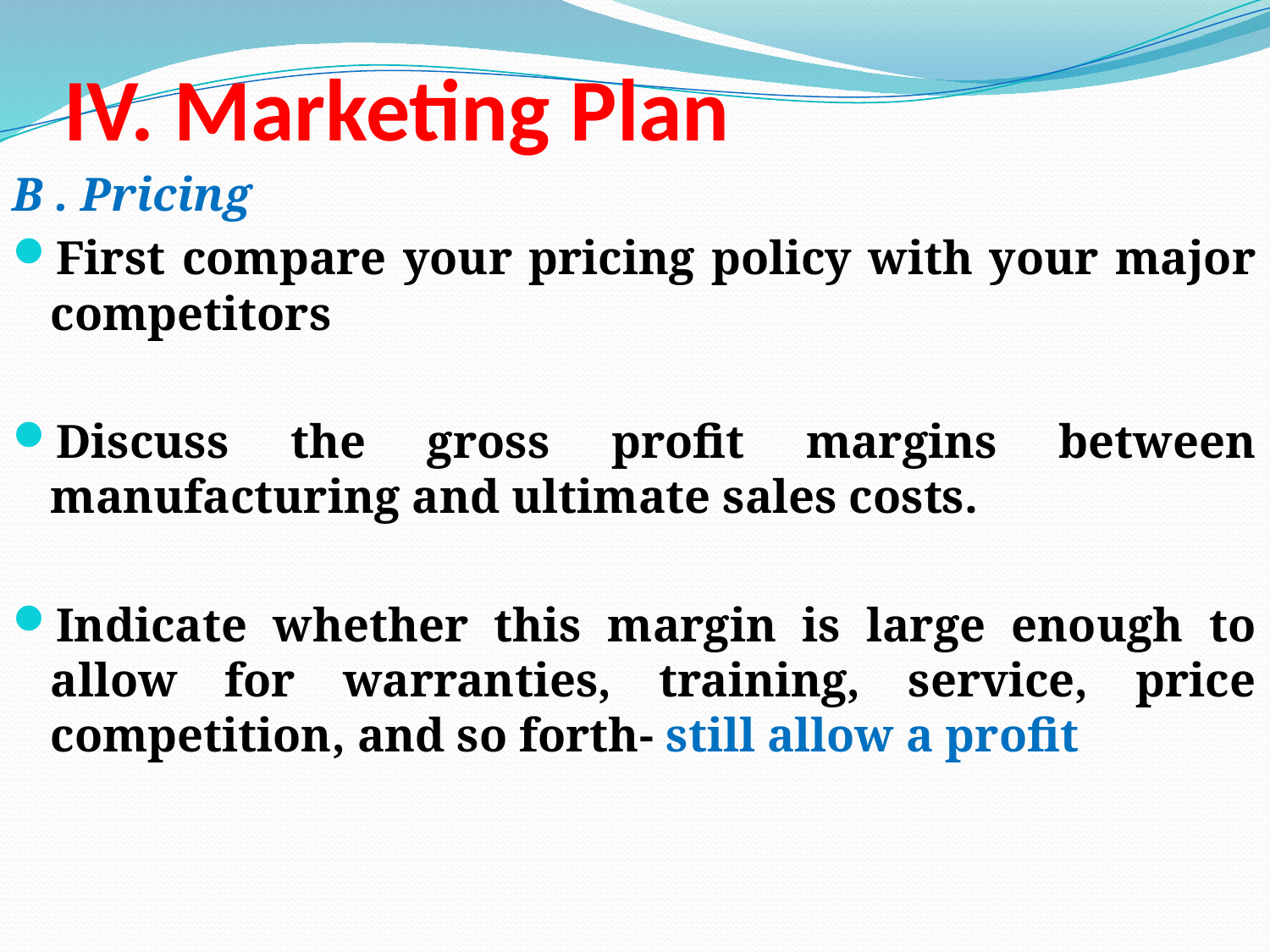

# IV. Marketing Plan
B . Pricing
First compare your pricing policy with your major competitors

Discuss the gross profit margins between manufacturing and ultimate sales costs.

Indicate whether this margin is large enough to allow for warranties, training, service, price competition, and so forth- still allow a profit